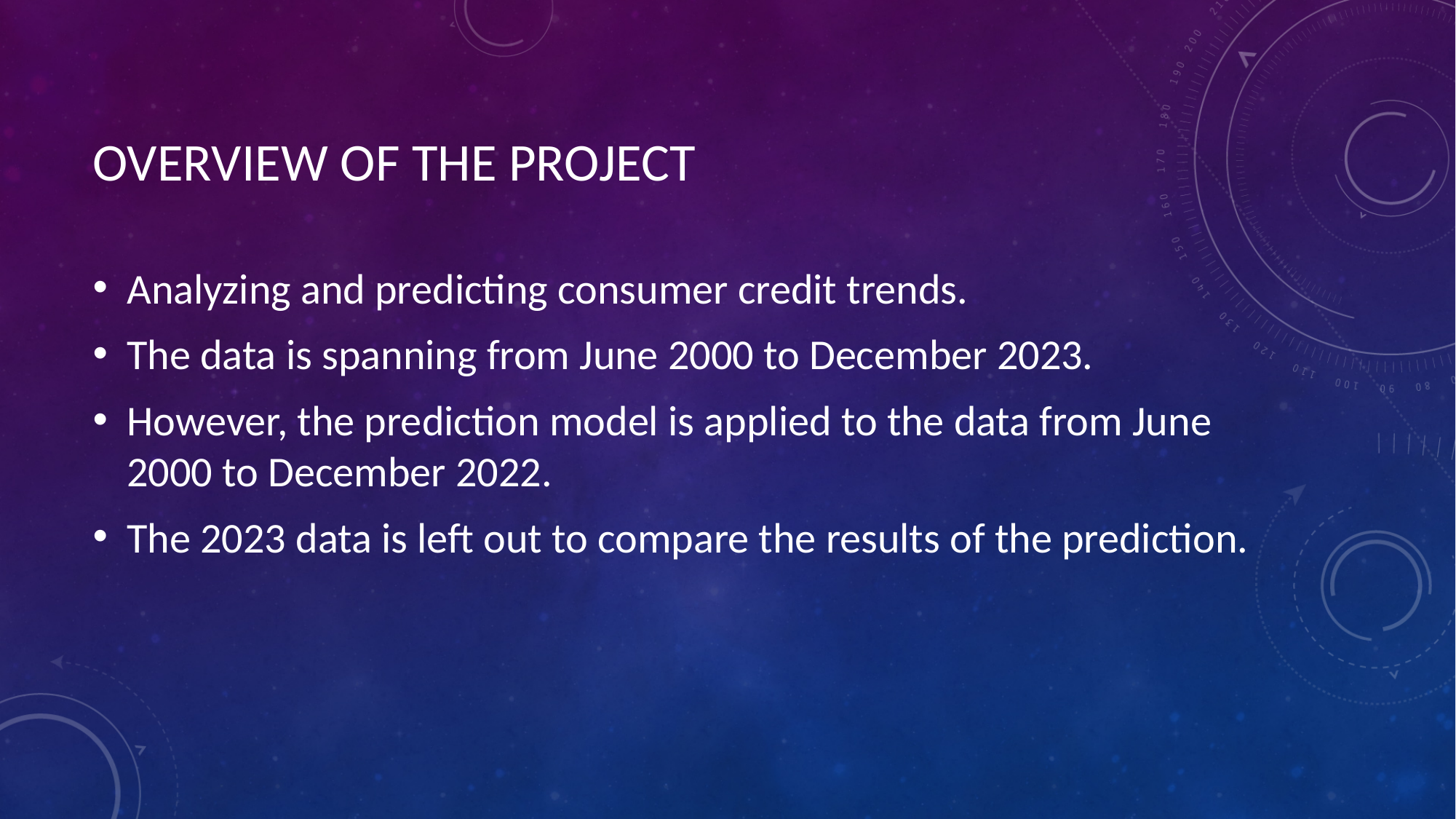

# Overview of the Project
Analyzing and predicting consumer credit trends.
The data is spanning from June 2000 to December 2023.
However, the prediction model is applied to the data from June 2000 to December 2022.
The 2023 data is left out to compare the results of the prediction.